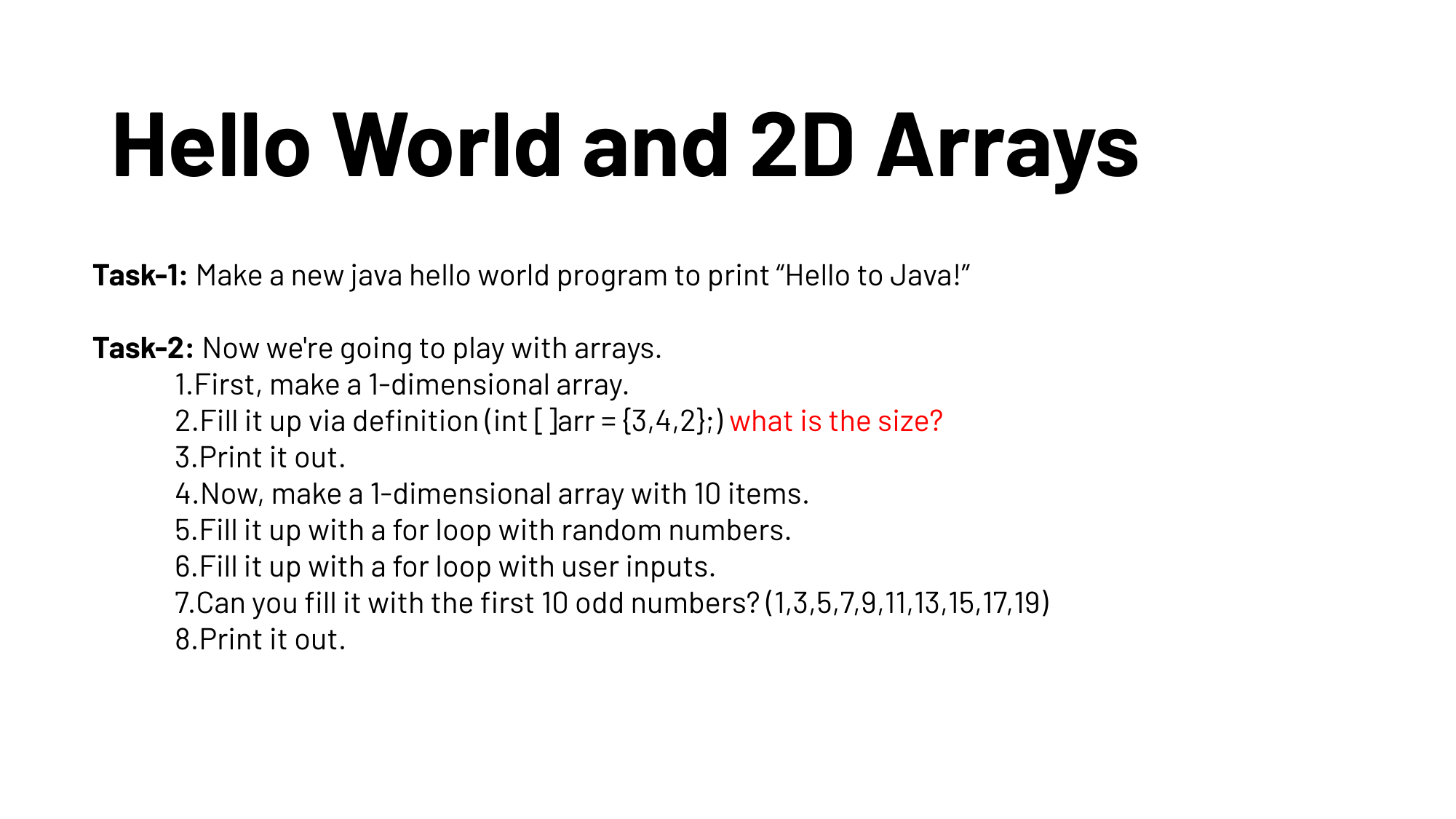

# Hello World and 2D Arrays
Task-1: Make a new java hello world program to print “Hello to Java!”

Task-2: Now we're going to play with arrays.
First, make a 1-dimensional array.
Fill it up via definition (int []arr = {3,4,2};) what is the size?
Print it out.
Now, make a 1-dimensional array with 10 items.
Fill it up with a for loop with random numbers.
Fill it up with a for loop with user inputs.
Can you fill it with the first 10 odd numbers? (1,3,5,7,9,11,13,15,17,19)
Print it out.